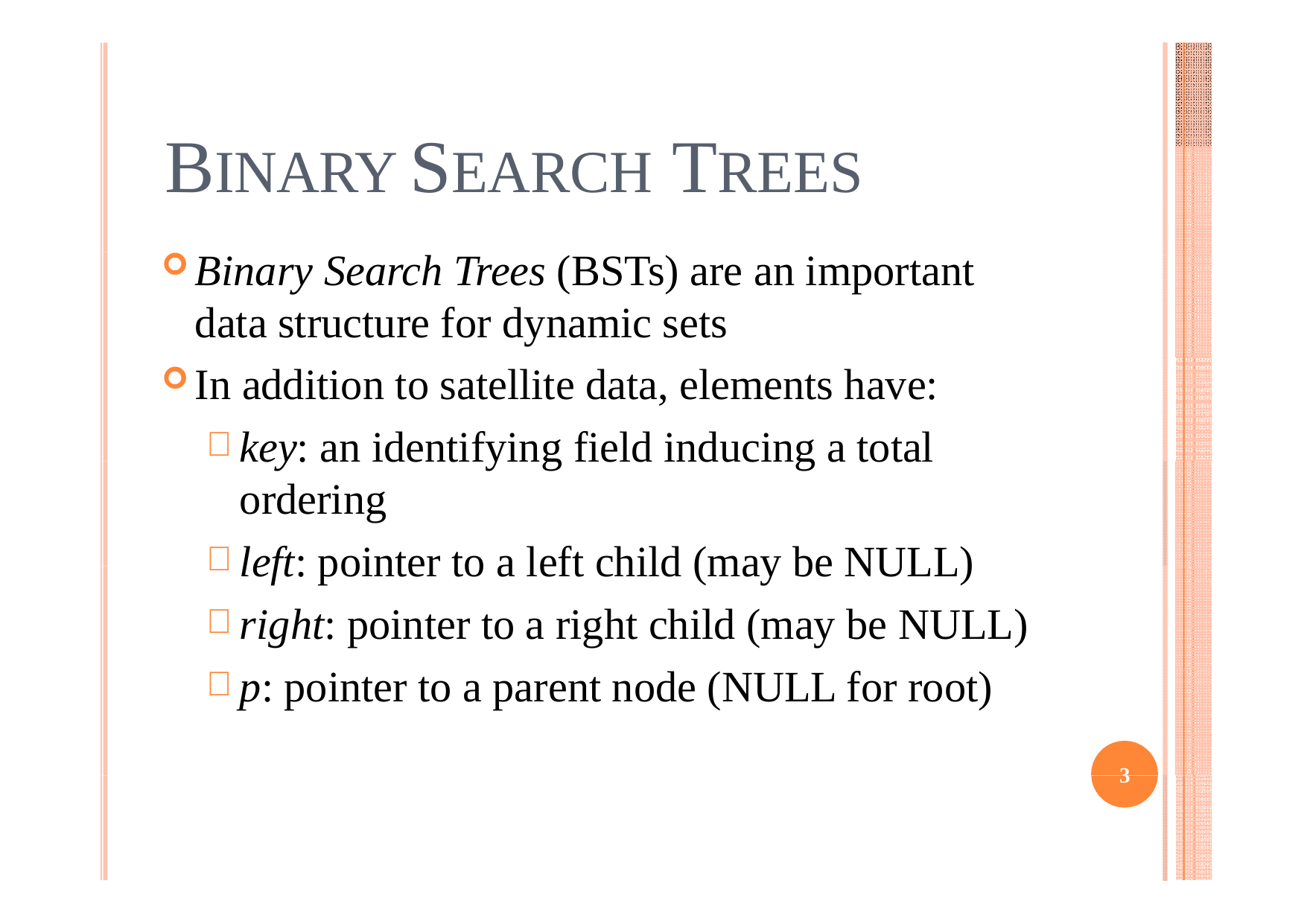

# BINARY SEARCH TREES

Binary Search Trees (BSTs) are an important  data structure for dynamic sets
In addition to satellite data, elements have:
key: an identifying field inducing a total  ordering
left: pointer to a left child (may be NULL)
right: pointer to a right child (may be NULL)
p: pointer to a parent node (NULL for root)
3